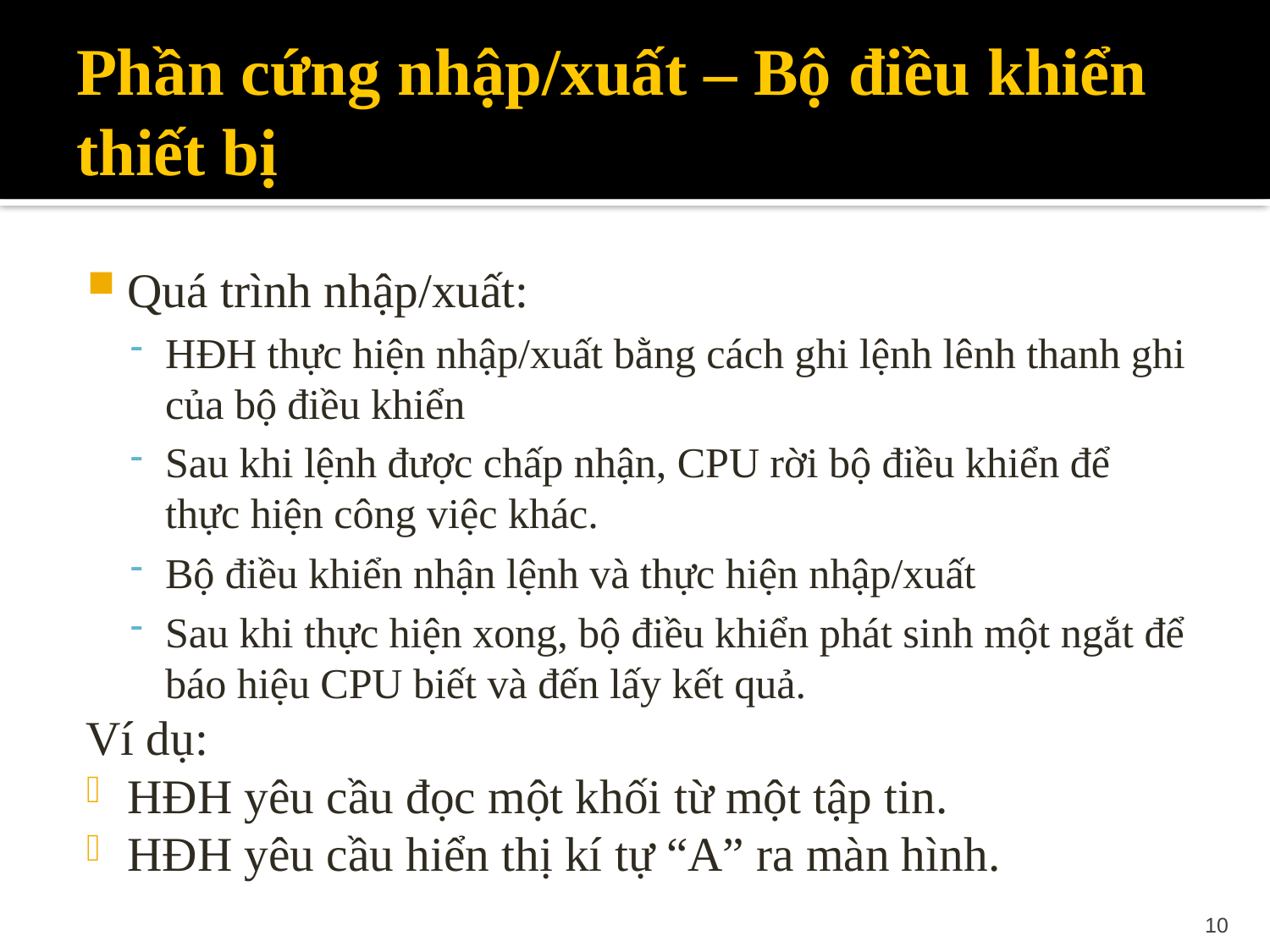

# Phần cứng nhập/xuất – Bộ điều khiển thiết bị
Quá trình nhập/xuất:
HĐH thực hiện nhập/xuất bằng cách ghi lệnh lênh thanh ghi của bộ điều khiển
Sau khi lệnh được chấp nhận, CPU rời bộ điều khiển để thực hiện công việc khác.
Bộ điều khiển nhận lệnh và thực hiện nhập/xuất
Sau khi thực hiện xong, bộ điều khiển phát sinh một ngắt để báo hiệu CPU biết và đến lấy kết quả.
Ví dụ:
HĐH yêu cầu đọc một khối từ một tập tin.
HĐH yêu cầu hiển thị kí tự “A” ra màn hình.
10